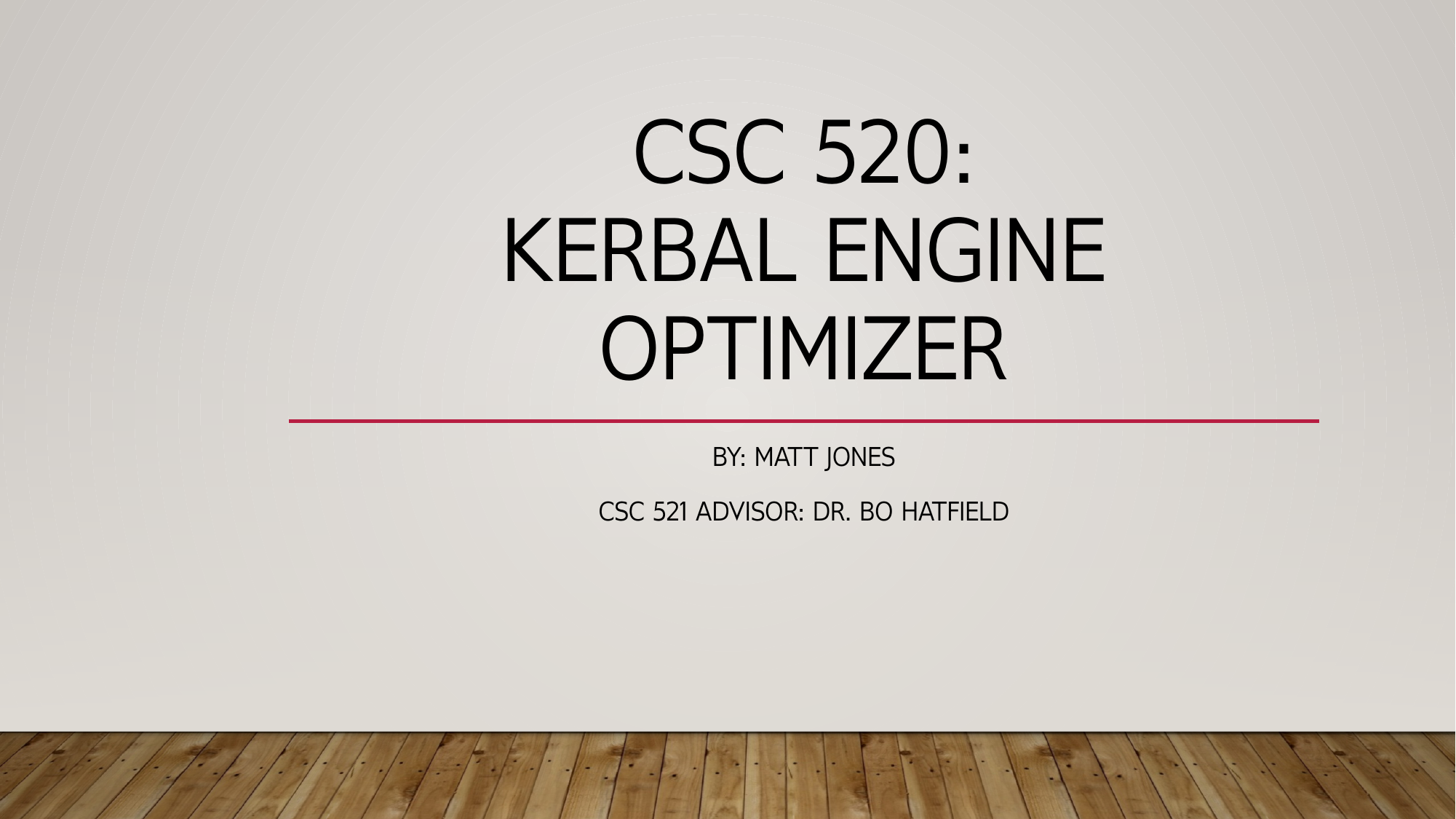

# CSC 520: Kerbal engine optimizer
By: matt jones
Csc 521 Advisor: Dr. bo hatfield